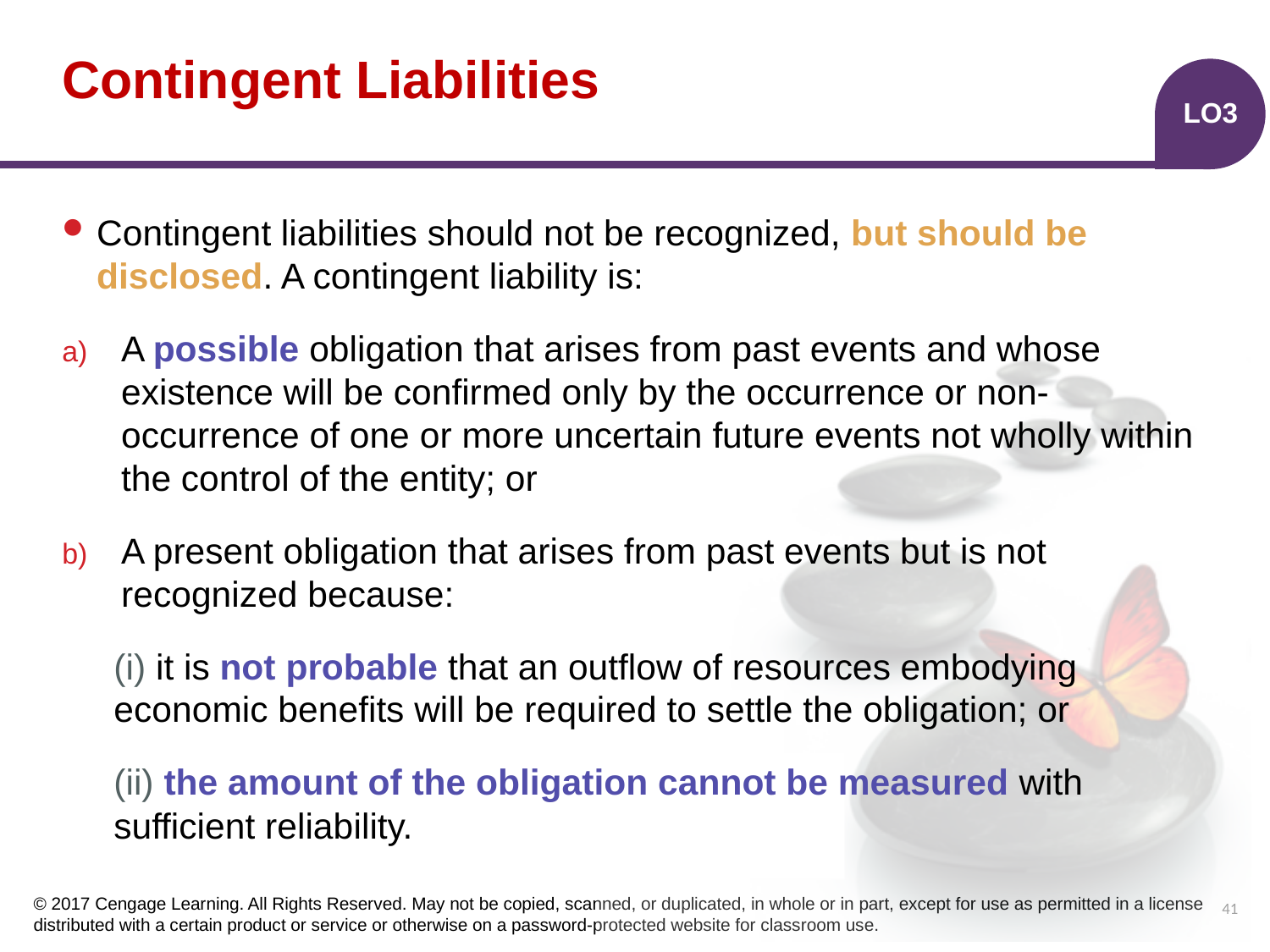

# Contingent Liabilities
LO3
Contingent liabilities should not be recognized, but should be disclosed. A contingent liability is:
A possible obligation that arises from past events and whose existence will be confirmed only by the occurrence or non-occurrence of one or more uncertain future events not wholly within the control of the entity; or
A present obligation that arises from past events but is not recognized because:
(i) it is not probable that an outflow of resources embodying economic benefits will be required to settle the obligation; or
(ii) the amount of the obligation cannot be measured with sufficient reliability.
41